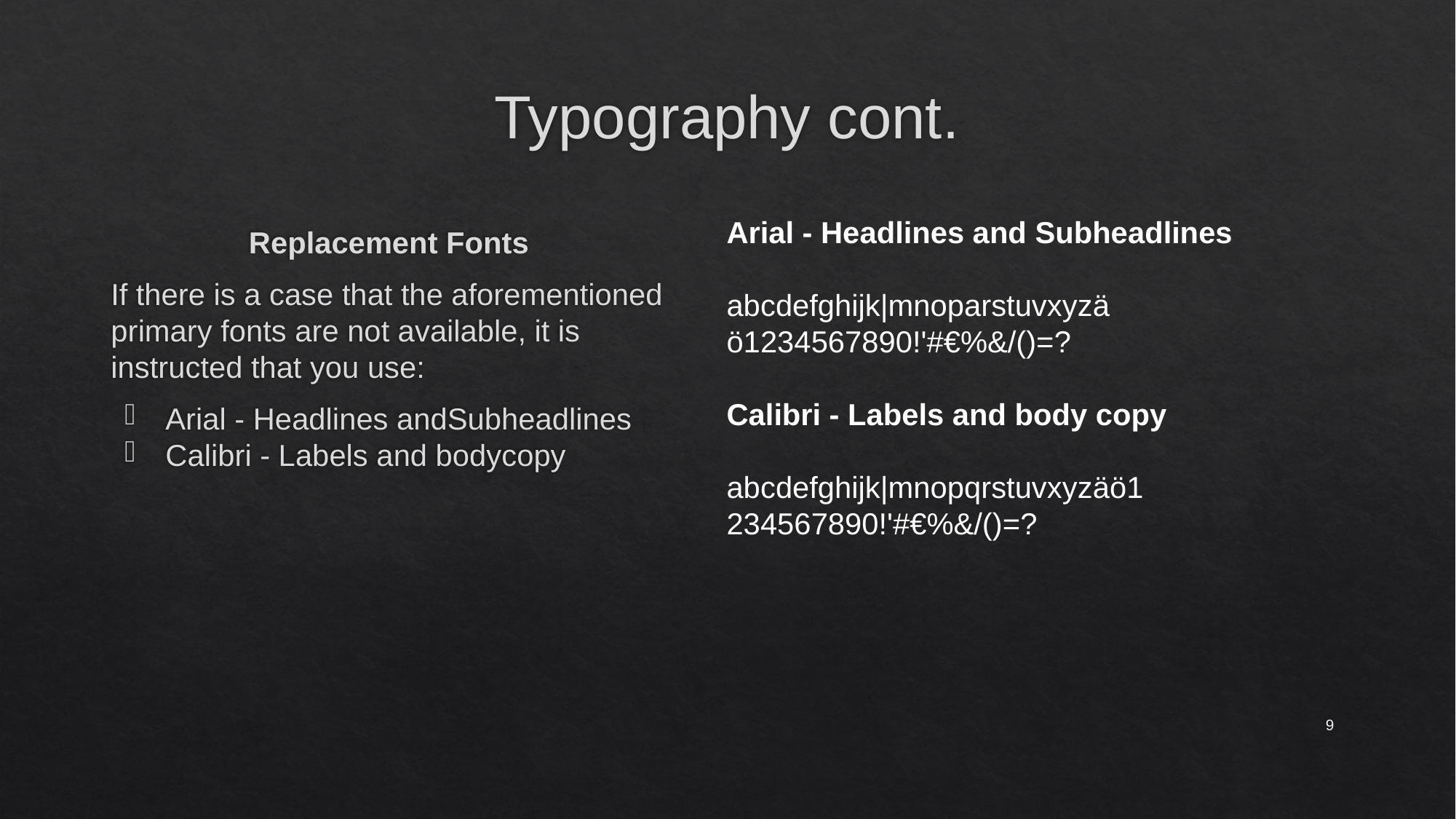

# Typography cont.

Arial - Headlines and Subheadlines

abcdefghijk|mnoparstuvxyzä
ö1234567890!'#€%&/()=?

Calibri - Labels and body copy

abcdefghijk|mnopqrstuvxyzäö1
234567890!'#€%&/()=?

Replacement Fonts
If there is a case that the aforementioned primary fonts are not available, it is instructed that you use:
Arial - Headlines andSubheadlines
Calibri - Labels and bodycopy

9